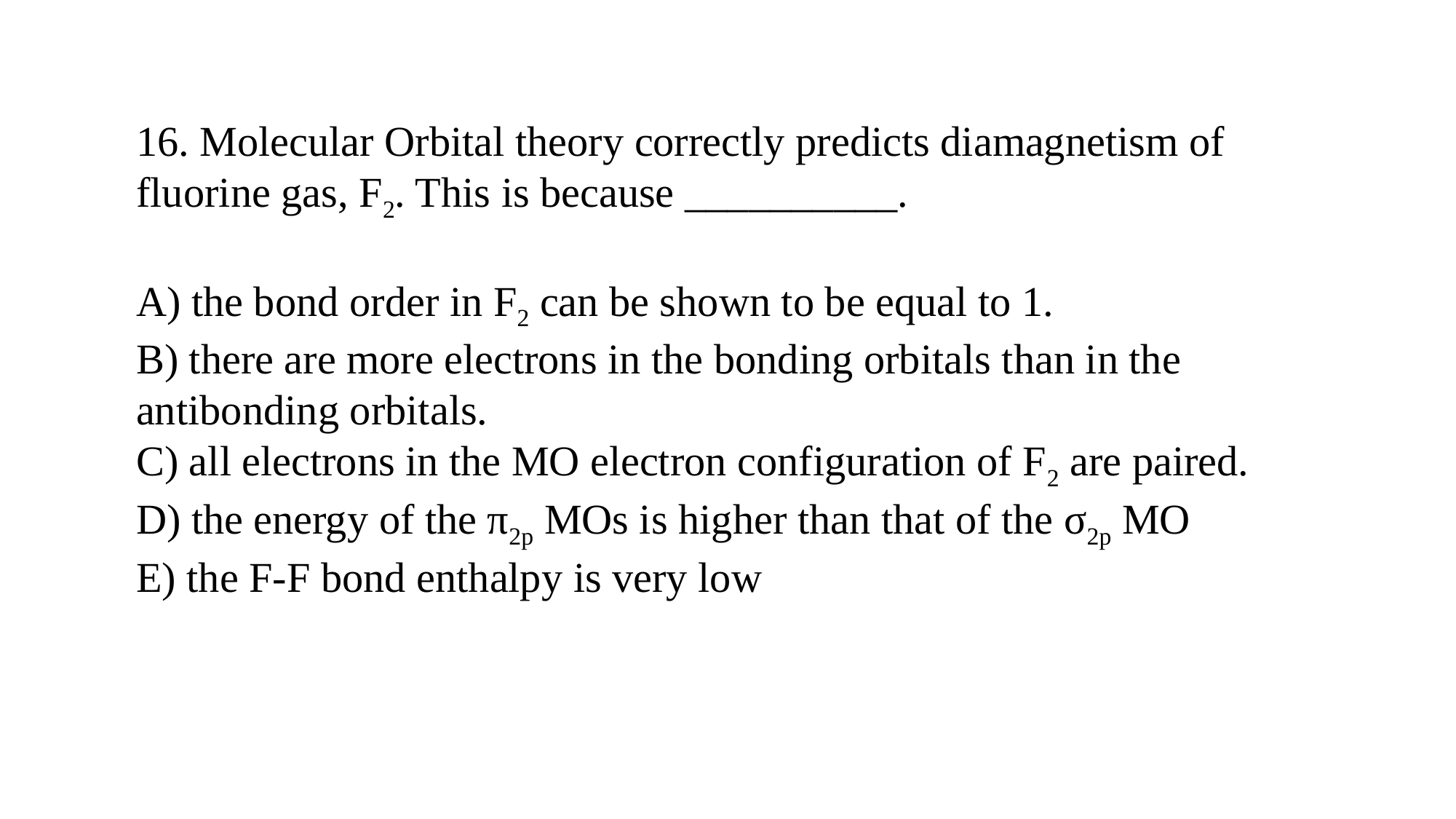

16. Molecular Orbital theory correctly predicts diamagnetism of fluorine gas, F2. This is because __________.

A) the bond order in F2 can be shown to be equal to 1.
B) there are more electrons in the bonding orbitals than in the antibonding orbitals.
C) all electrons in the MO electron configuration of F2 are paired.
D) the energy of the π2p MOs is higher than that of the σ2p MO
E) the F-F bond enthalpy is very low